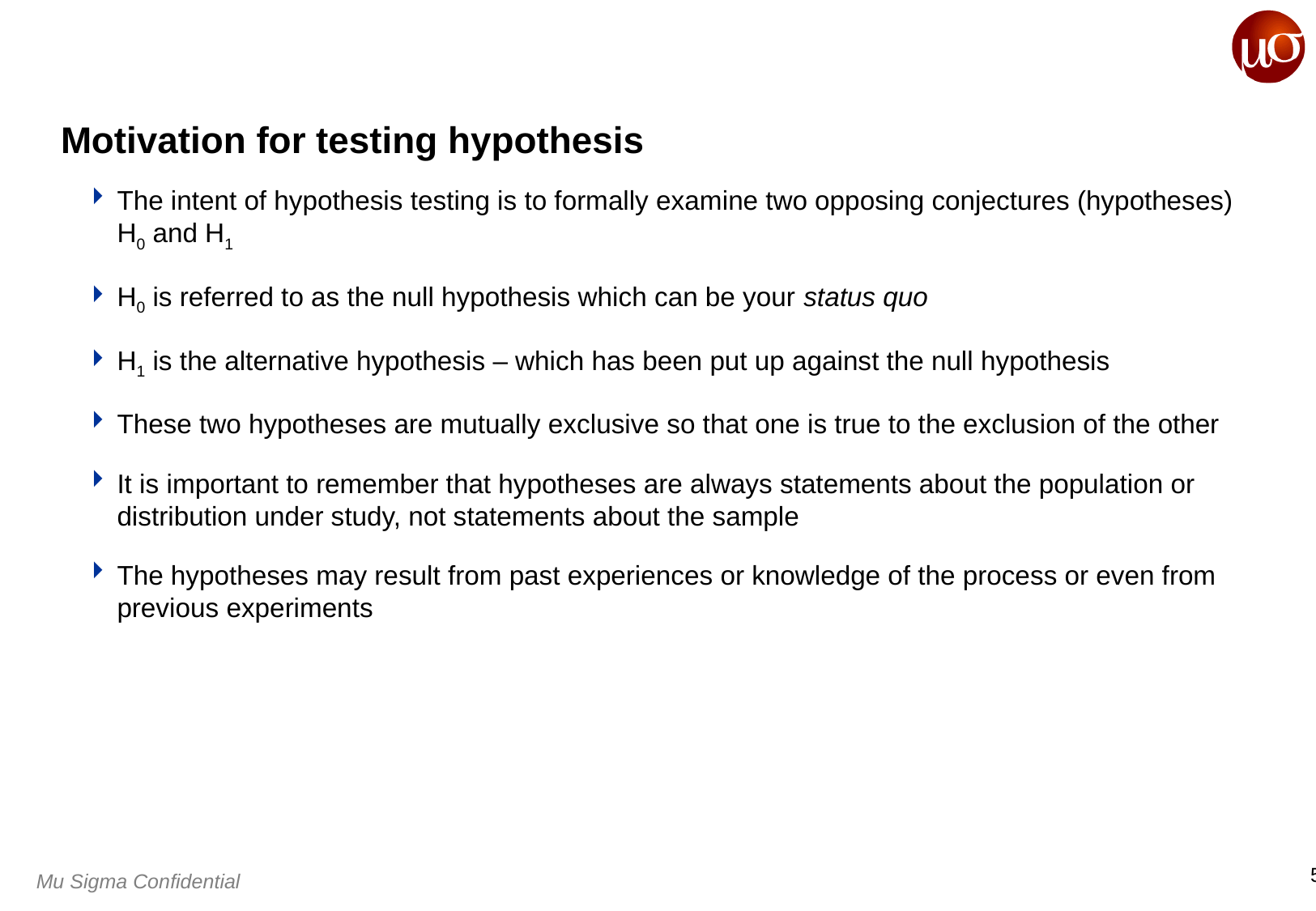

# Motivation for testing hypothesis
The intent of hypothesis testing is to formally examine two opposing conjectures (hypotheses) H0 and H1
H0 is referred to as the null hypothesis which can be your status quo
H1 is the alternative hypothesis – which has been put up against the null hypothesis
These two hypotheses are mutually exclusive so that one is true to the exclusion of the other
It is important to remember that hypotheses are always statements about the population or distribution under study, not statements about the sample
The hypotheses may result from past experiences or knowledge of the process or even from previous experiments